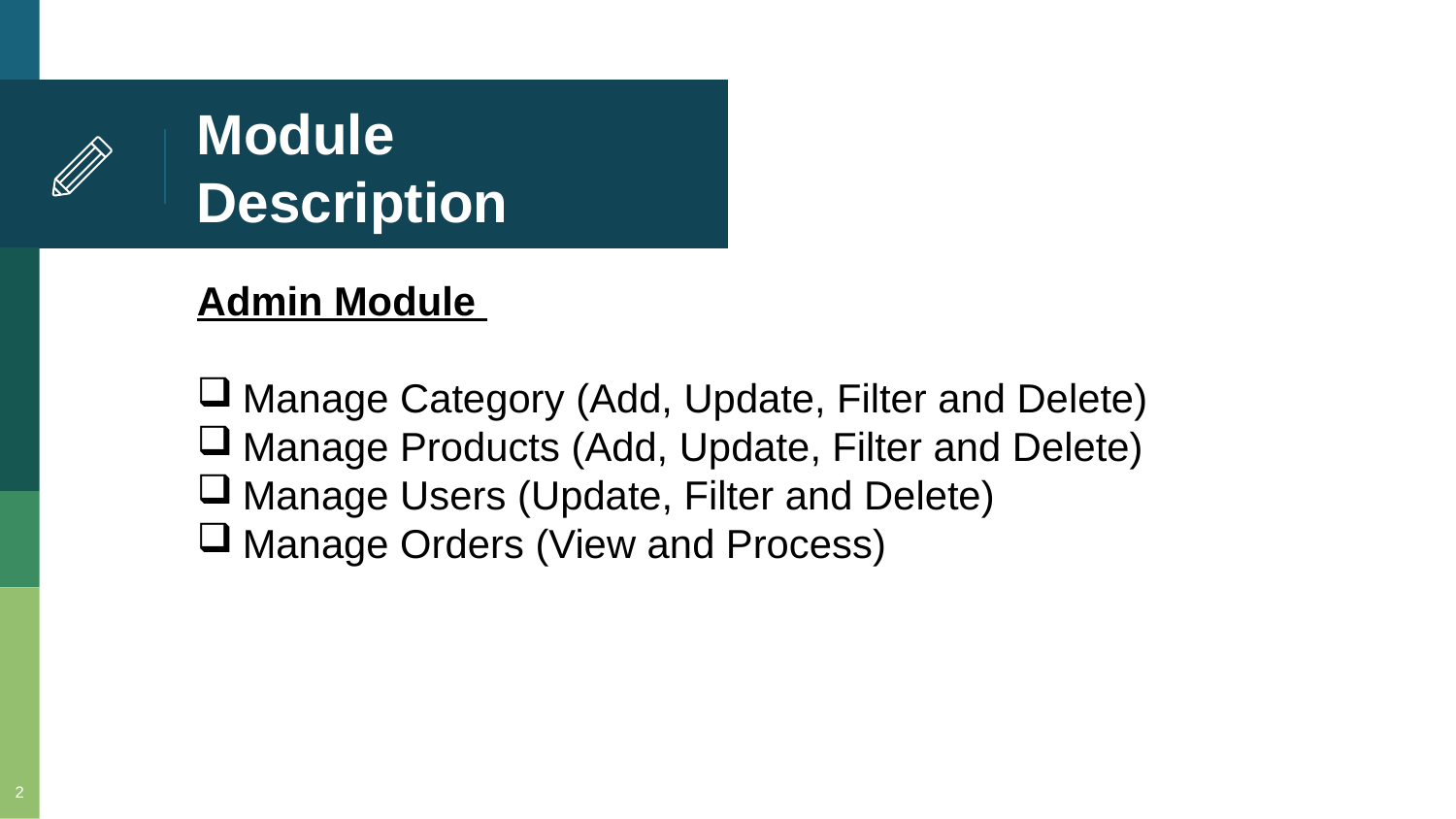

# Module Description

Admin Module

Manage Category (Add, Update, Filter and Delete)
Manage Products (Add, Update, Filter and Delete)
Manage Users (Update, Filter and Delete)
Manage Orders (View and Process)
2